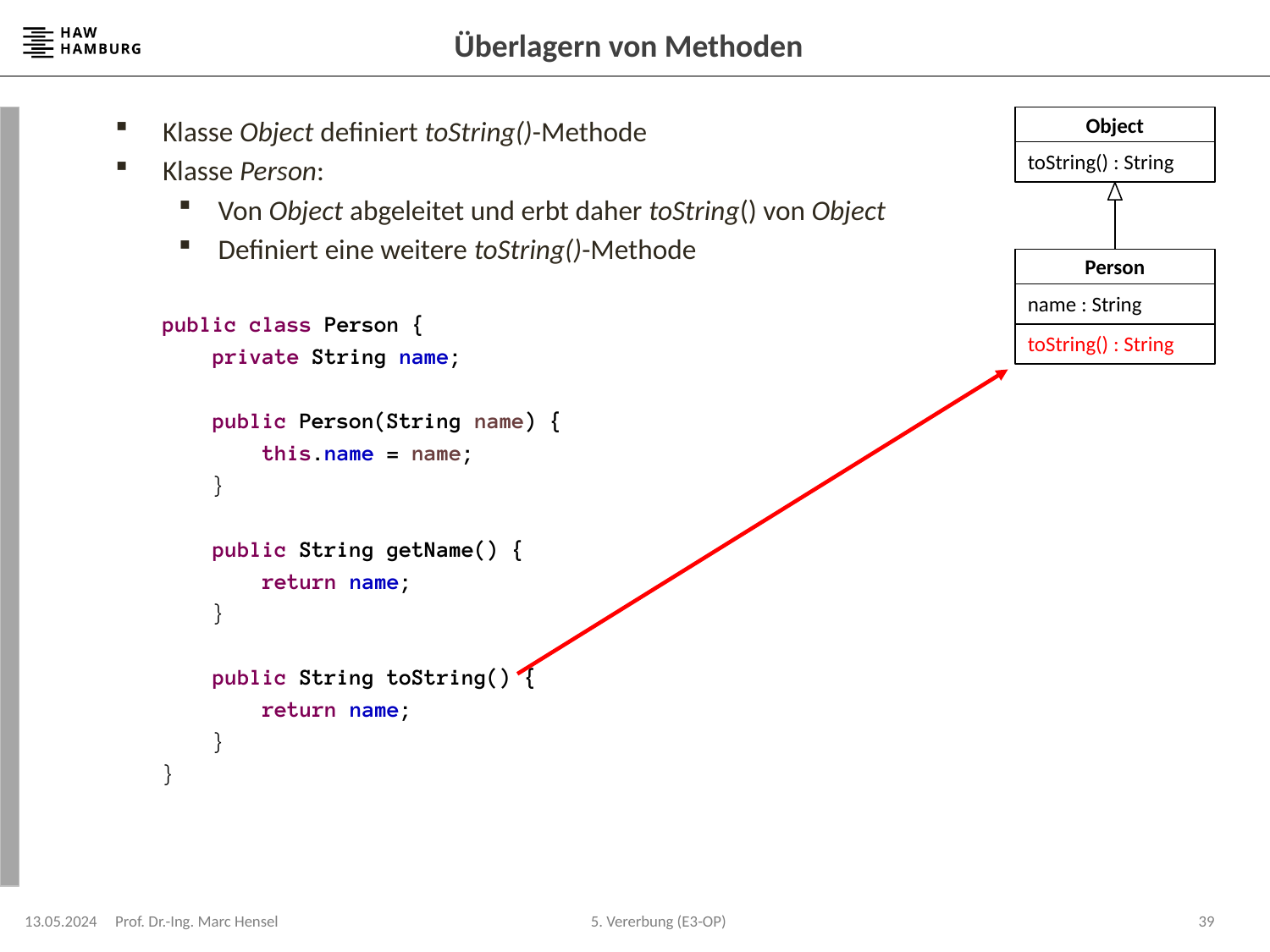

# Überlagern von Methoden
Klasse Object definiert toString()-Methode
Klasse Person:
Von Object abgeleitet und erbt daher toString() von Object
Definiert eine weitere toString()-Methode

	public class Person {
	    private String name;

	    public Person(String name) {
	        this.name = name;
	    }

	    public String getName() {
	        return name;
	    }

	    public String toString() {
	        return name;
	    }
	}

Object
toString() : String

Person
name : String
toString() : String
13.05.2024
Prof. Dr.-Ing. Marc Hensel
39